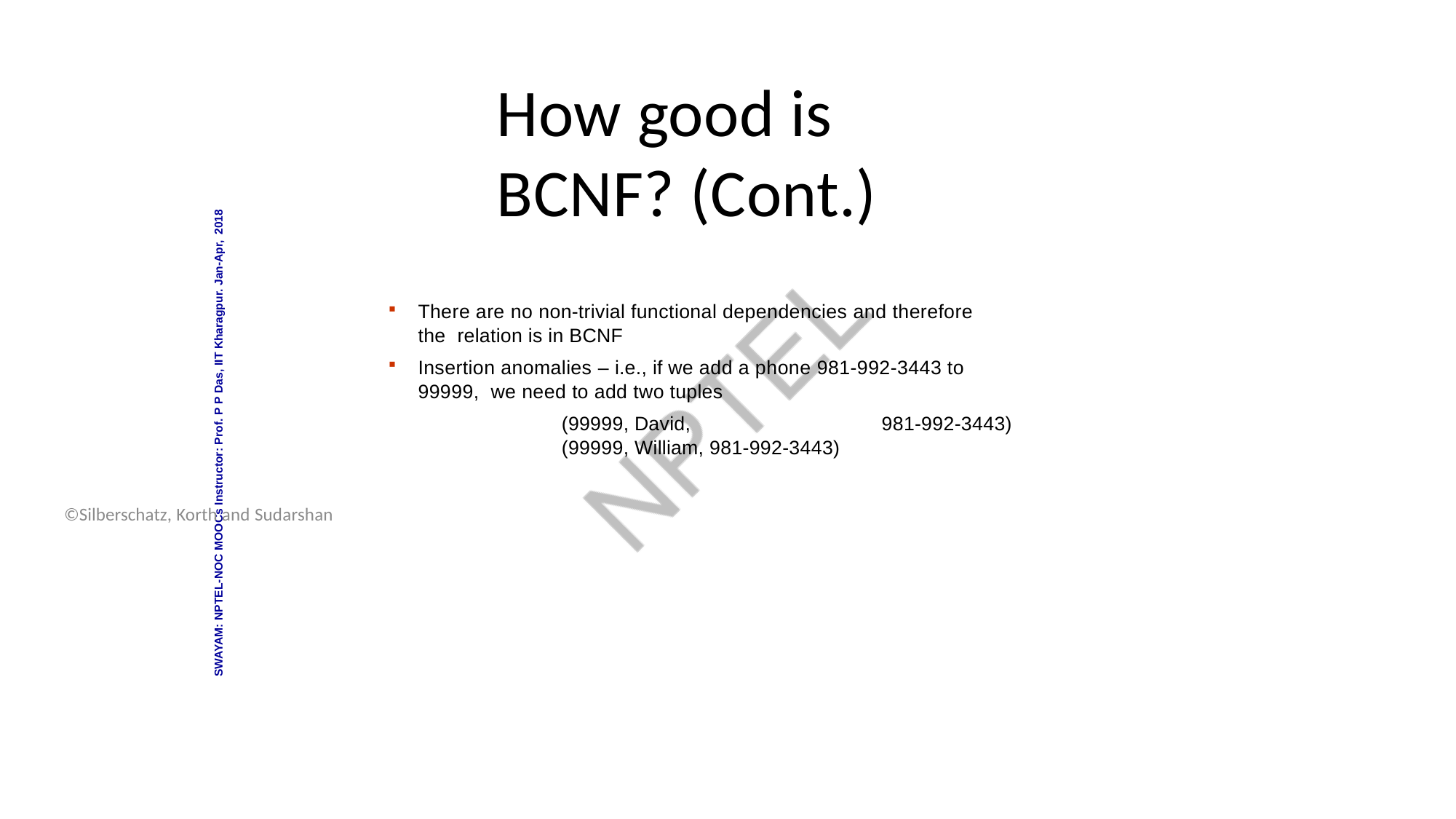

Database System Concepts - 6th Edition
17.12
©Silberschatz, Korth and Sudarshan
# How good is BCNF? (Cont.)
SWAYAM: NPTEL-NOC MOOCs Instructor: Prof. P P Das, IIT Kharagpur. Jan-Apr, 2018

There are no non-trivial functional dependencies and therefore the  relation is in BCNF
Insertion anomalies – i.e., if we add a phone 981-992-3443 to 99999,  we need to add two tuples
(99999, David,	981-992-3443)
(99999, William, 981-992-3443)